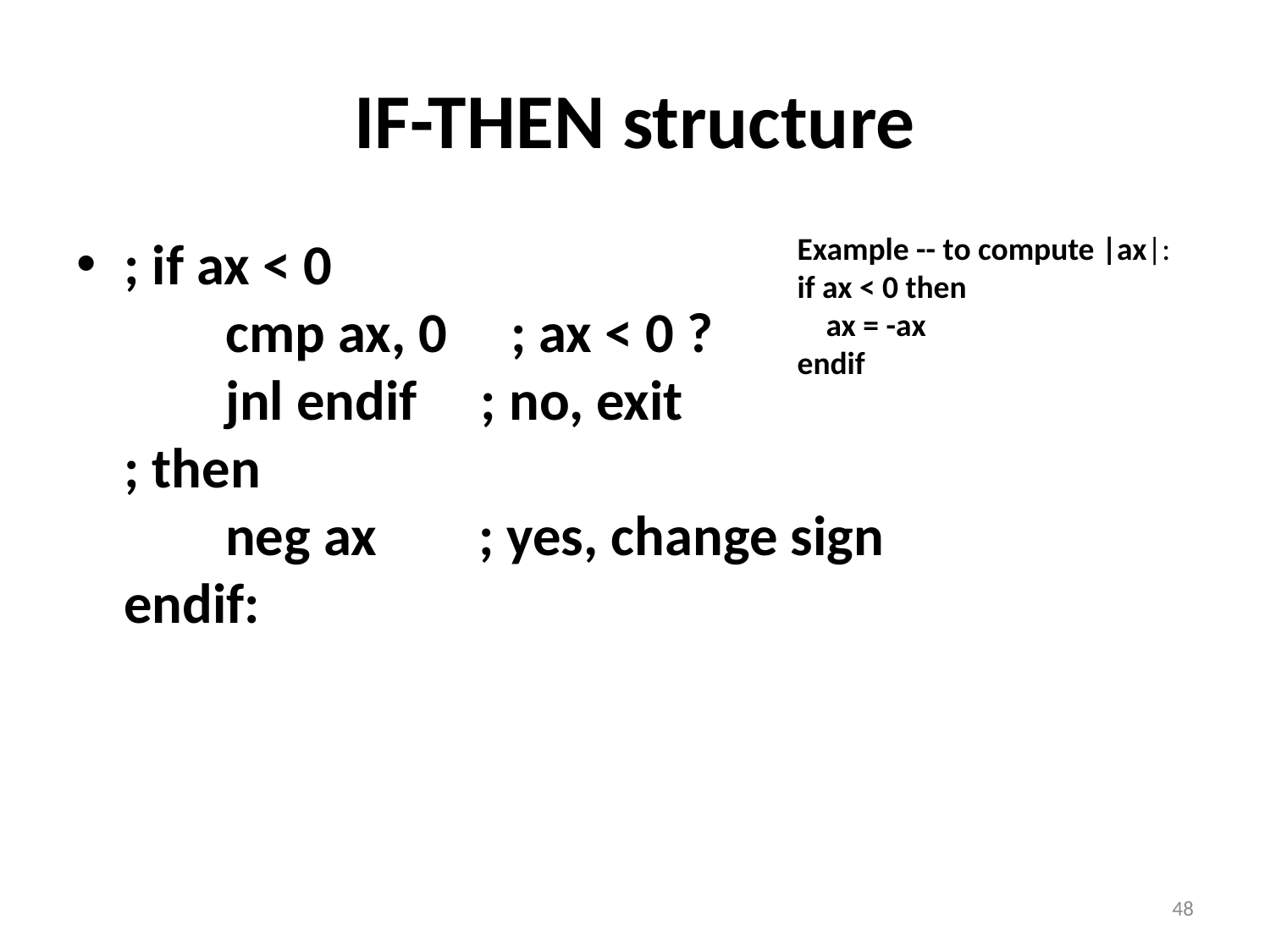

# IF-THEN structure
; if ax < 0
        cmp ax, 0     ; ax < 0 ?
        jnl endif     ; no, exit
; then
        neg ax        ; yes, change sign
endif:
Example -- to compute |ax|:
if ax < 0 then
    ax = -ax
endif
48